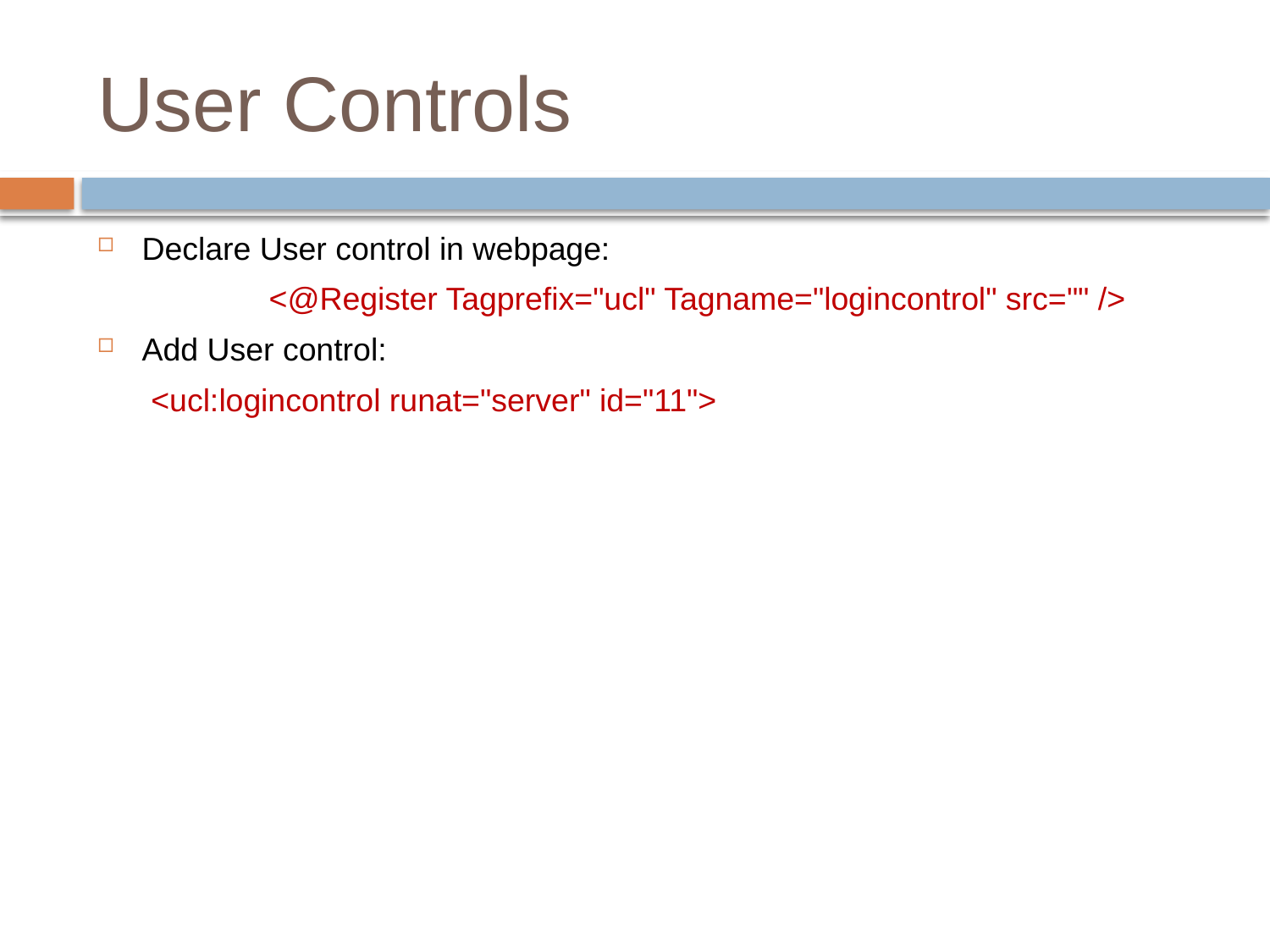

# User Controls
Declare User control in webpage:
		<@Register Tagprefix="ucl" Tagname="logincontrol" src="" />
Add User control:
	 <ucl:logincontrol runat="server" id="11">